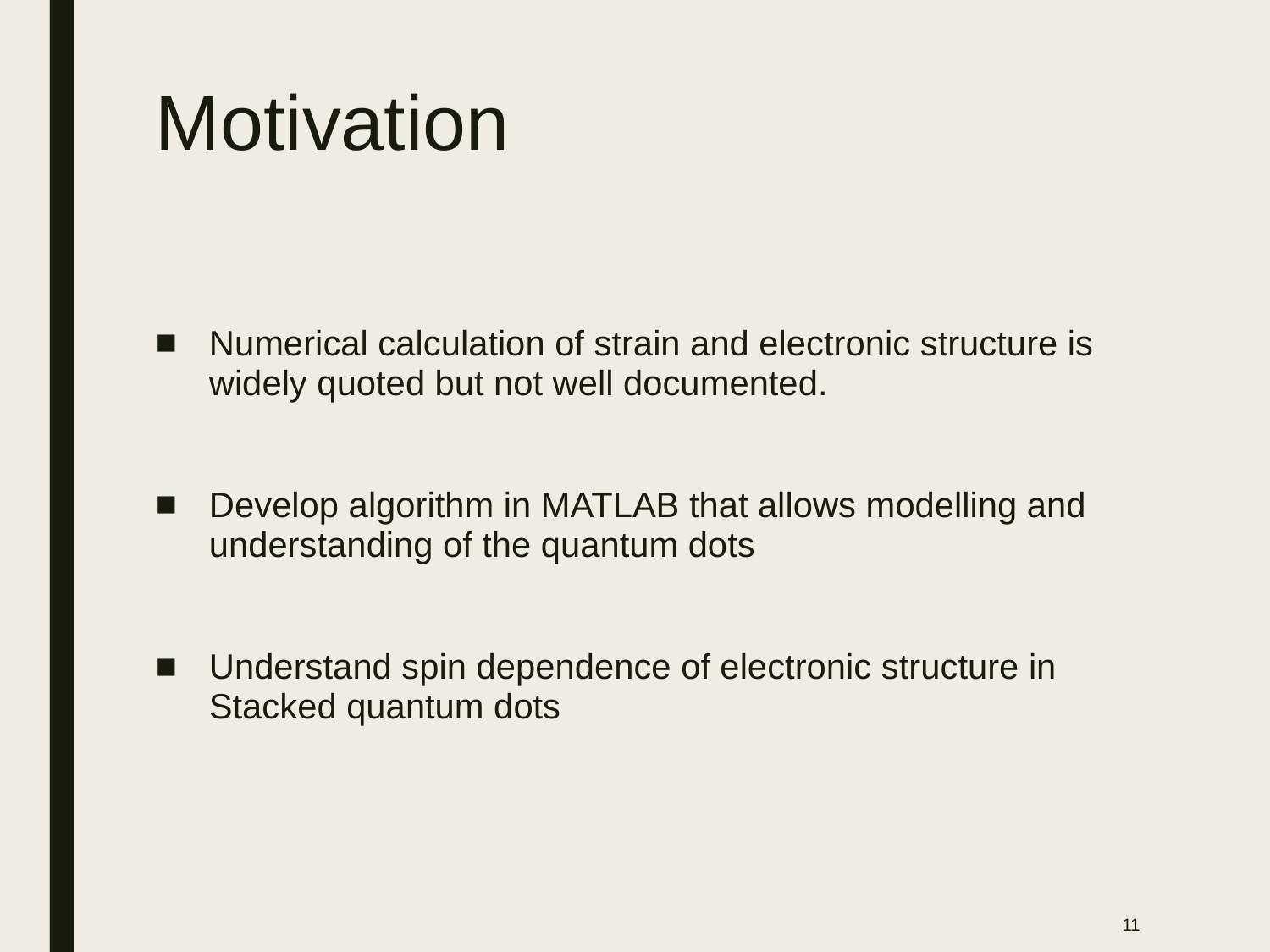

Motivation
Numerical calculation of strain and electronic structure is widely quoted but not well documented.

Develop algorithm in MATLAB that allows modelling and understanding of the quantum dots

Understand spin dependence of electronic structure in Stacked quantum dots
11